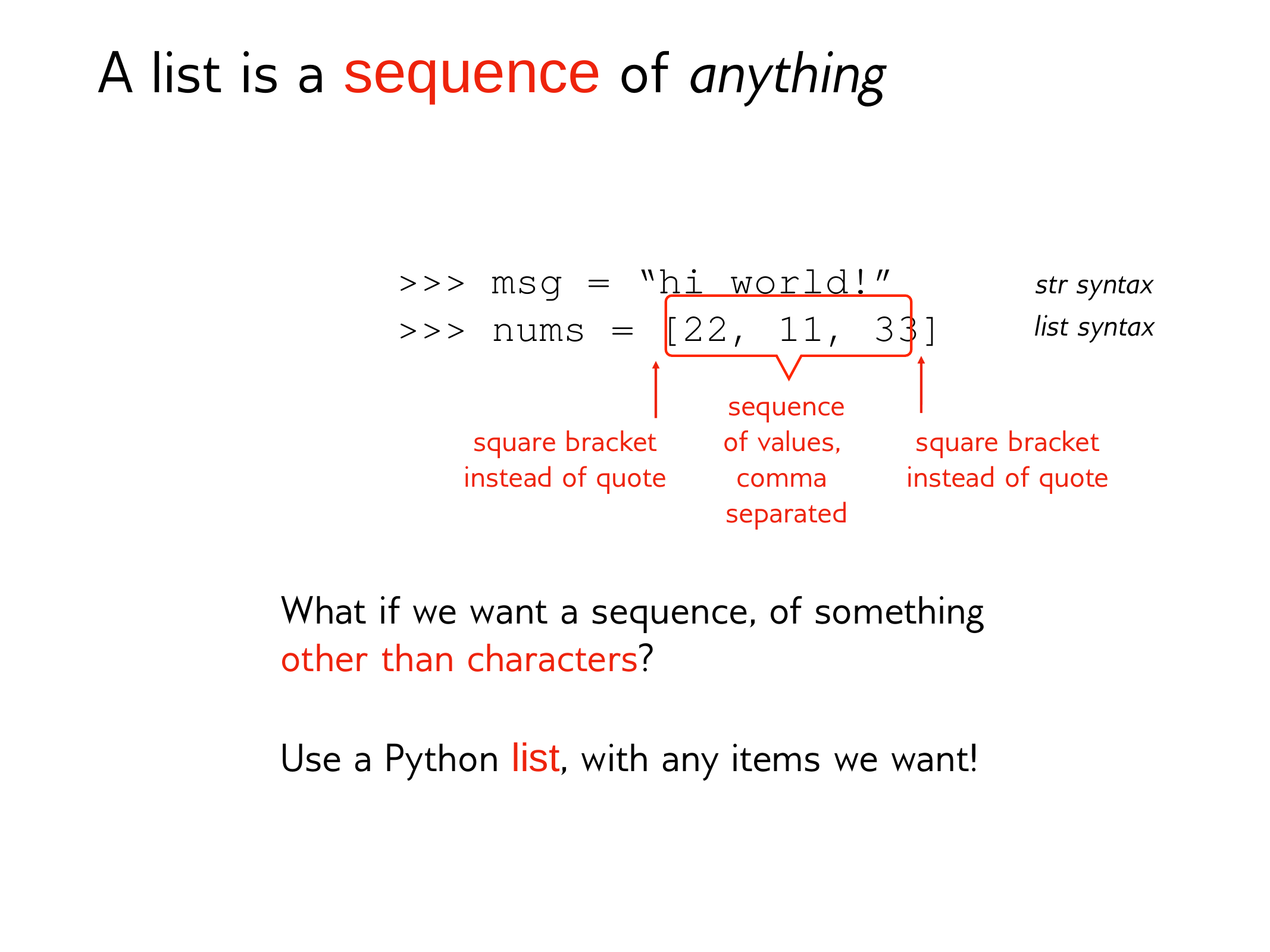

# A list is a sequence of anything
>>> msg = “hi world!”
>>> nums = [22, 11, 33]
str syntax

list syntax

sequence
of values,
comma
separated
square bracket
instead of quote
square bracket
instead of quote
What if we want a sequence, of something
other than characters?
Use a Python list, with any items we want!